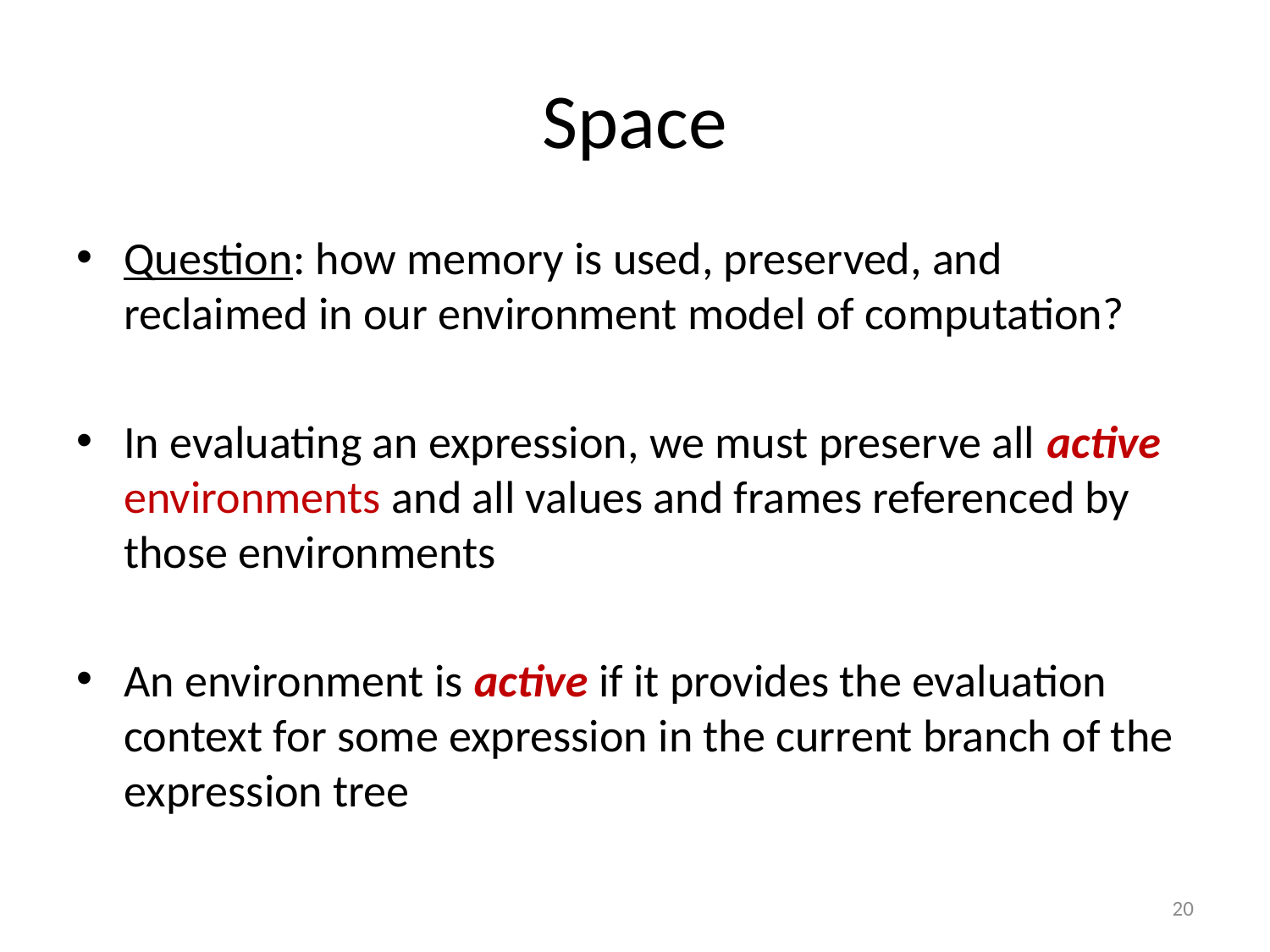

# Space
Question: how memory is used, preserved, and reclaimed in our environment model of computation?

In evaluating an expression, we must preserve all active environments and all values and frames referenced by those environments

An environment is active if it provides the evaluation context for some expression in the current branch of the expression tree
20